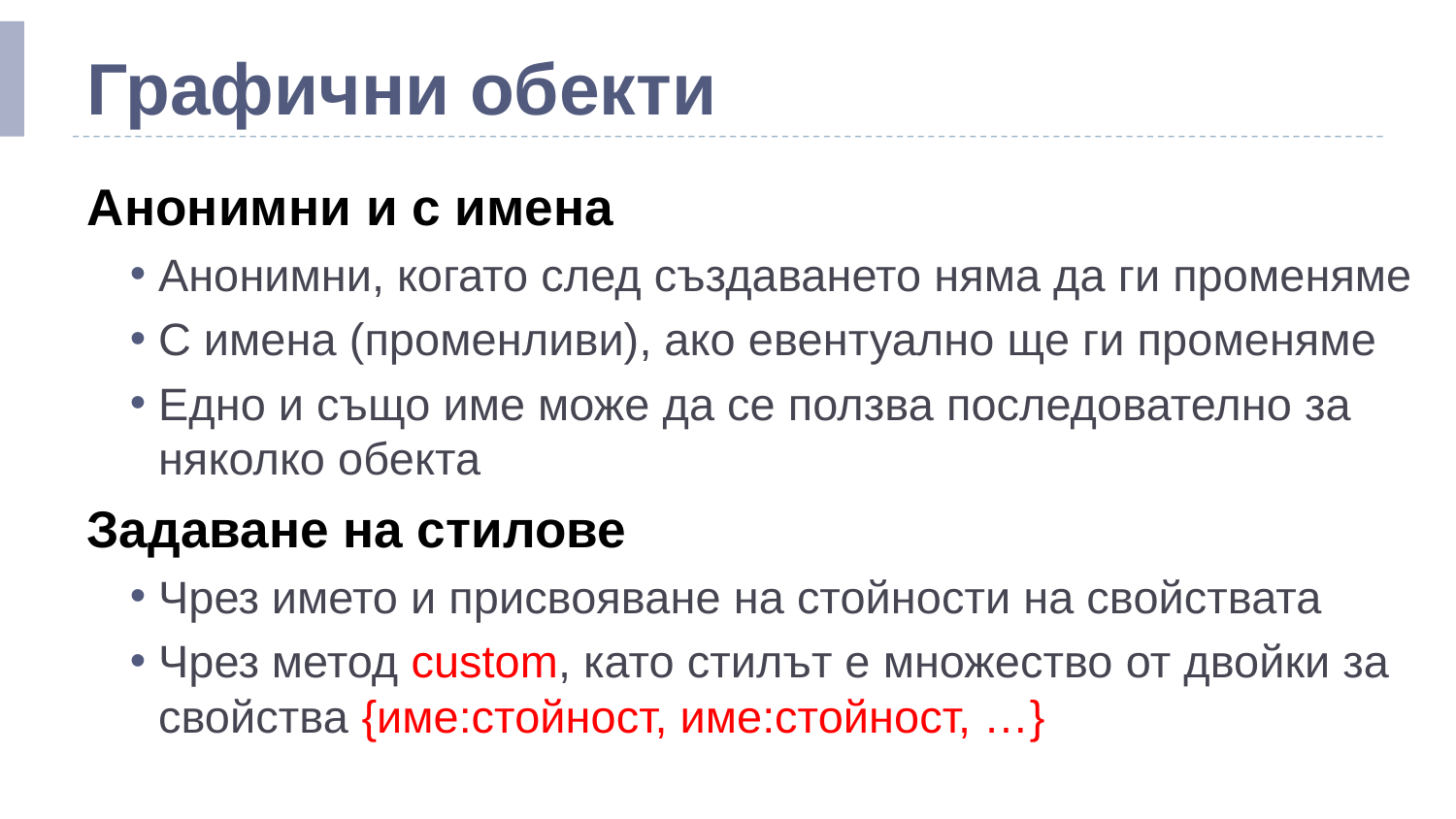

# Графични обекти
Анонимни и с имена
Анонимни, когато след създаването няма да ги променяме
С имена (променливи), ако евентуално ще ги променяме
Едно и също име може да се ползва последователно за няколко обекта
Задаване на стилове
Чрез името и присвояване на стойности на свойствата
Чрез метод custom, като стилът е множество от двойки за свойства {име:стойност, име:стойност, …}